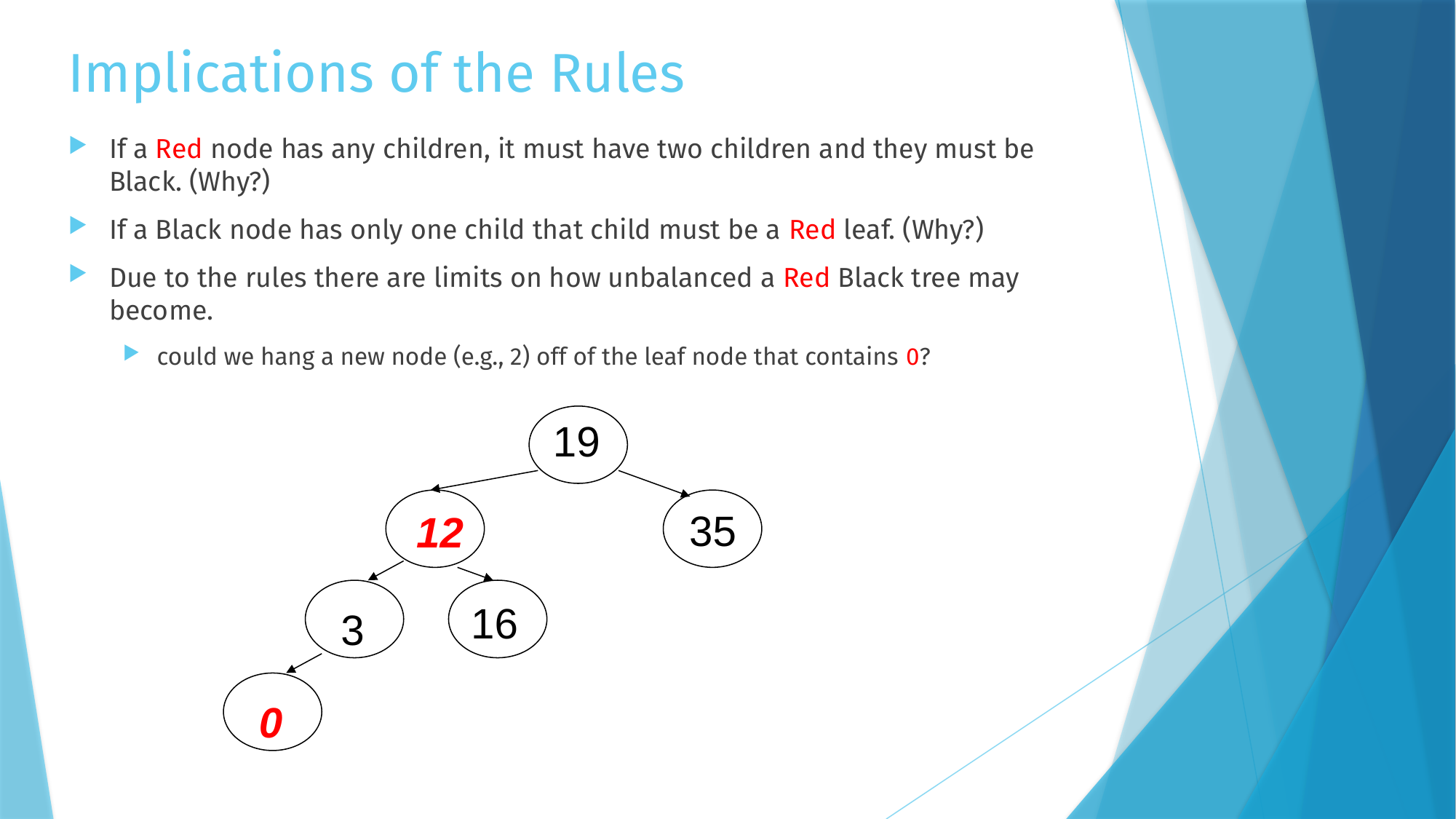

# Implications of the Rules
If a Red node has any children, it must have two children and they must be Black. (Why?)
If a Black node has only one child that child must be a Red leaf. (Why?)
Due to the rules there are limits on how unbalanced a Red Black tree may become.
could we hang a new node (e.g., 2) off of the leaf node that contains 0?

19

35
12

3

16

0